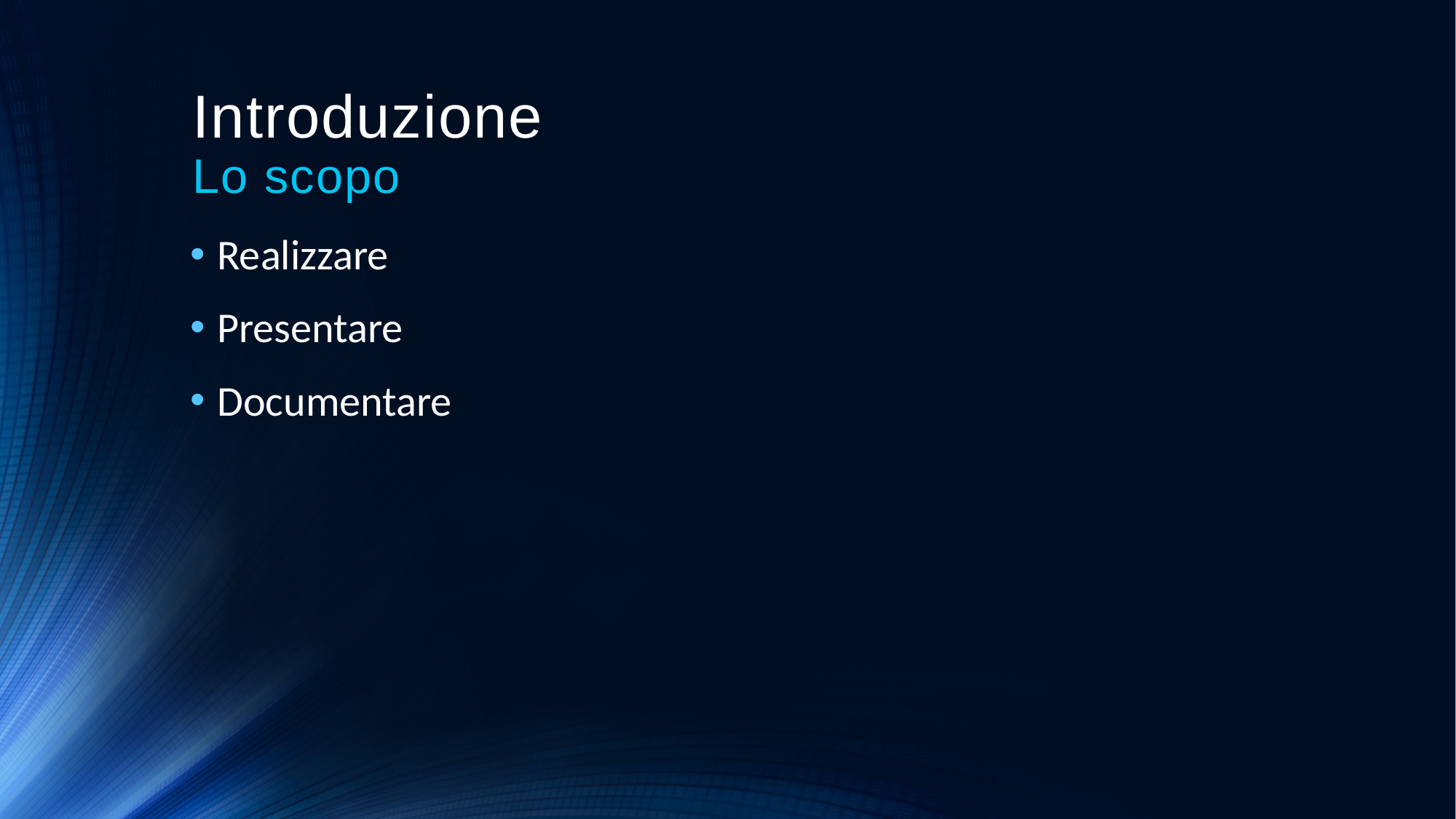

# Introduzione Lo scopo
Realizzare
Presentare
Documentare